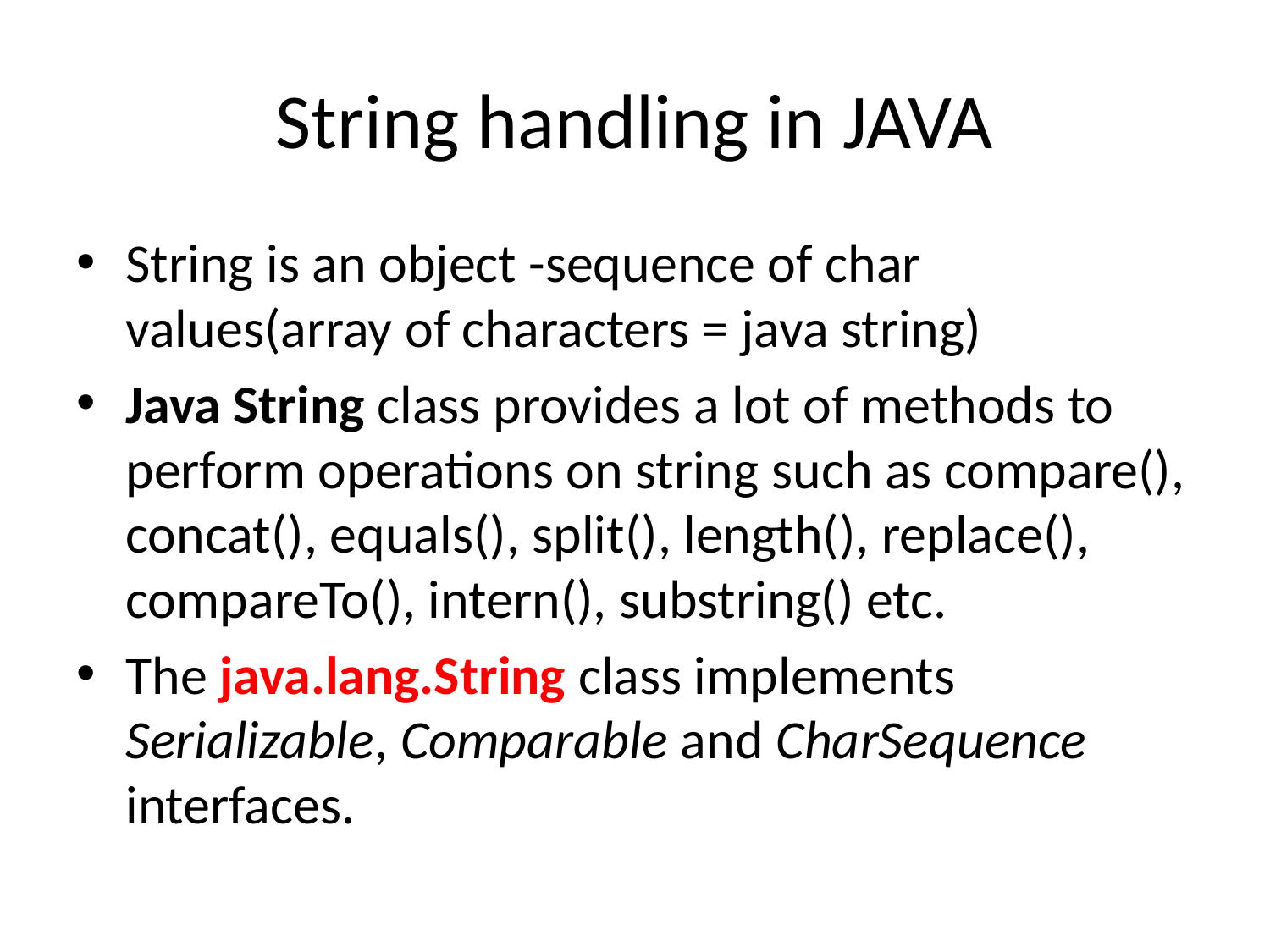

# String handling in JAVA
String is an object -sequence of char values(array of characters = java string)
Java String class provides a lot of methods to perform operations on string such as compare(), concat(), equals(), split(), length(), replace(), compareTo(), intern(), substring() etc.
The java.lang.String class implements Serializable, Comparable and CharSequence interfaces.